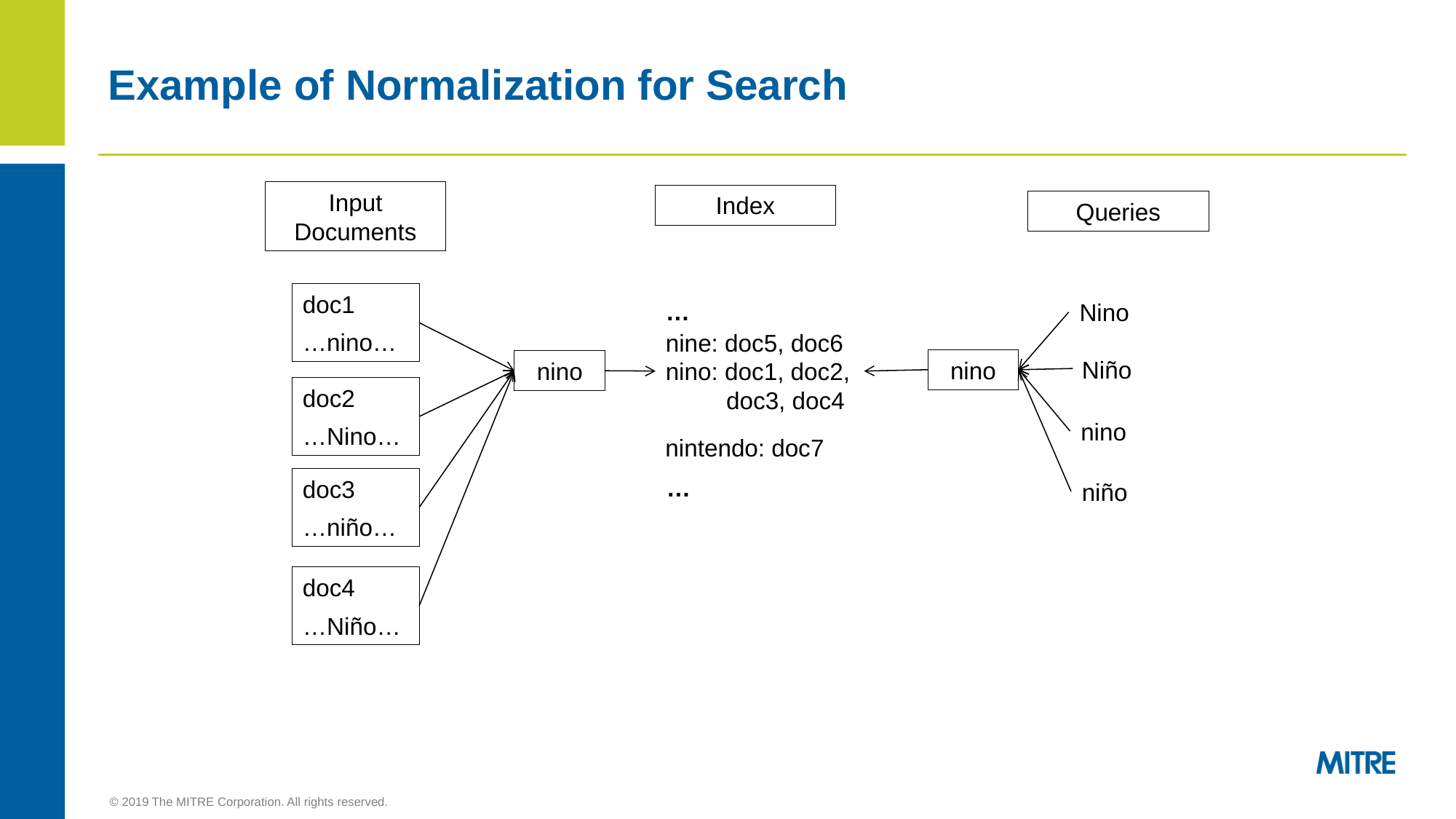

# Example of Normalization for Search
Input Documents
Index
Queries
doc1
…nino…
doc2
…Nino…
doc3
…niño…
doc4
…Niño…
…
Nino
nine: doc5, doc6
Niño
nino
nino
nino: doc1, doc2,
         doc3, doc4
nino
nintendo: doc7
…
niño
© 2019 The MITRE Corporation. All rights reserved.